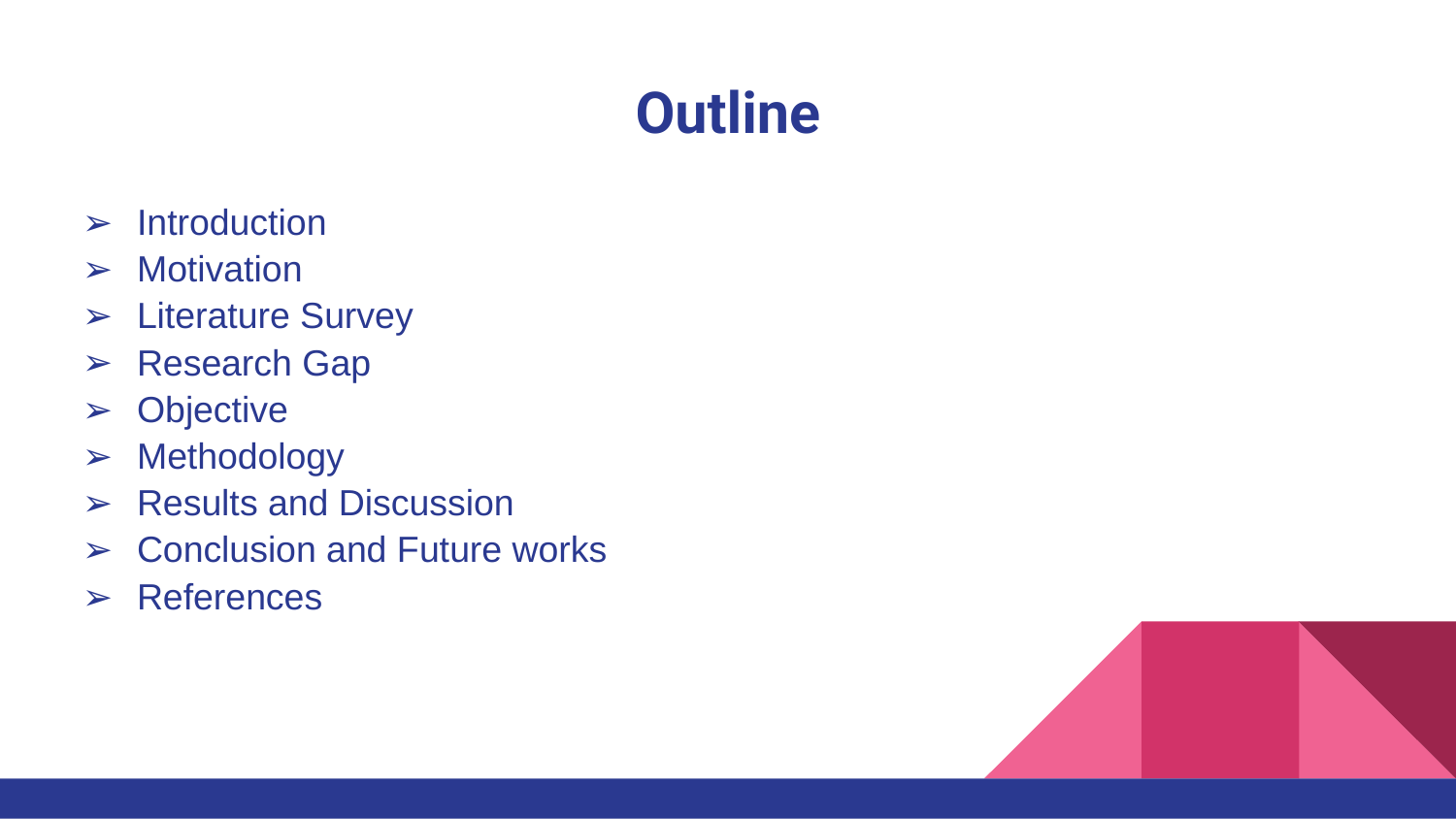

# Outline
Introduction
Motivation
Literature Survey
Research Gap
Objective
Methodology
Results and Discussion
Conclusion and Future works
References